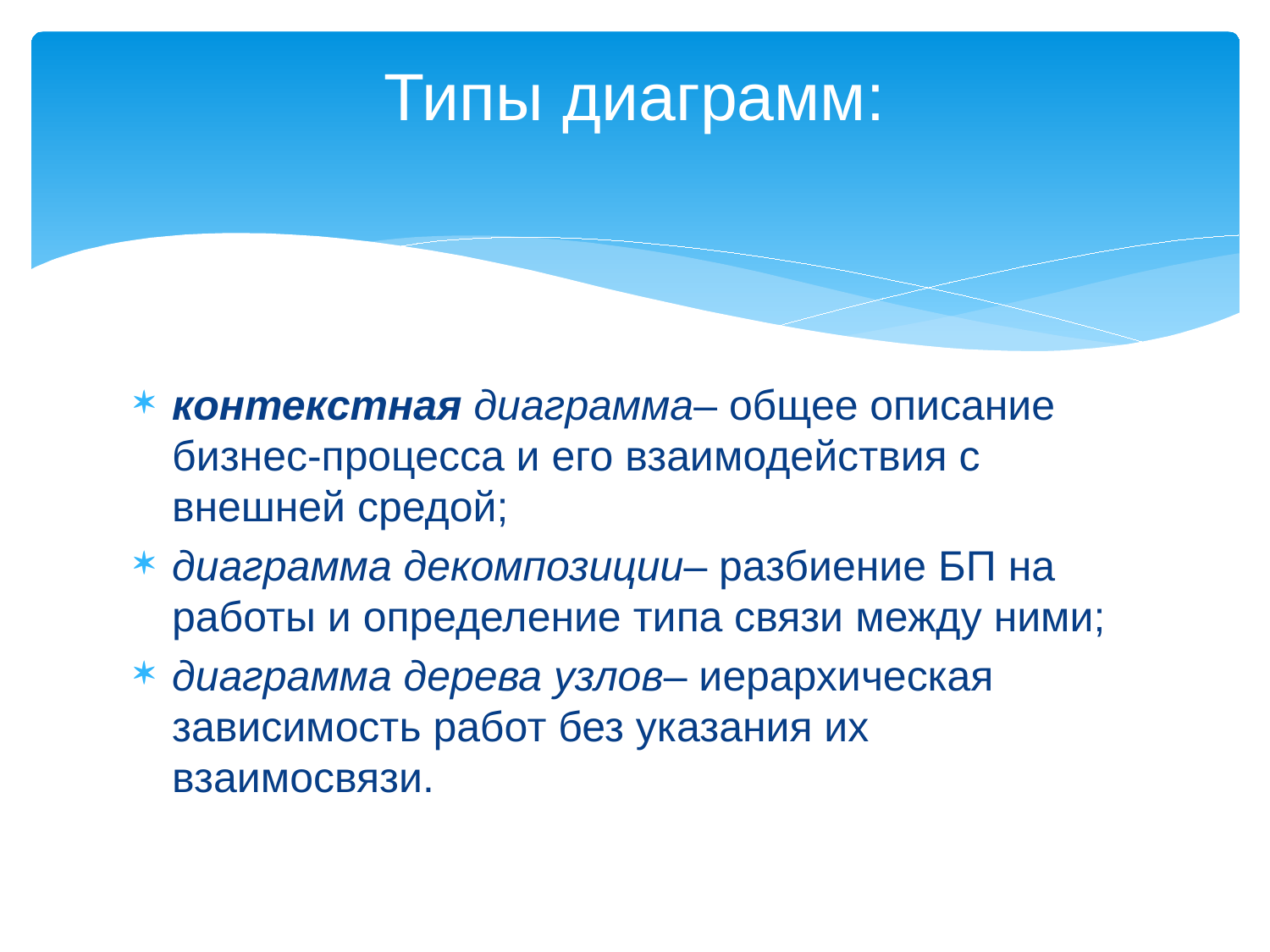

# Типы диаграмм:
контекстная диаграмма– общее описание бизнес-процесса и его взаимодействия с внешней средой;
диаграмма декомпозиции– разбиение БП на работы и определение типа связи между ними;
диаграмма дерева узлов– иерархическая зависимость работ без указания их взаимосвязи.